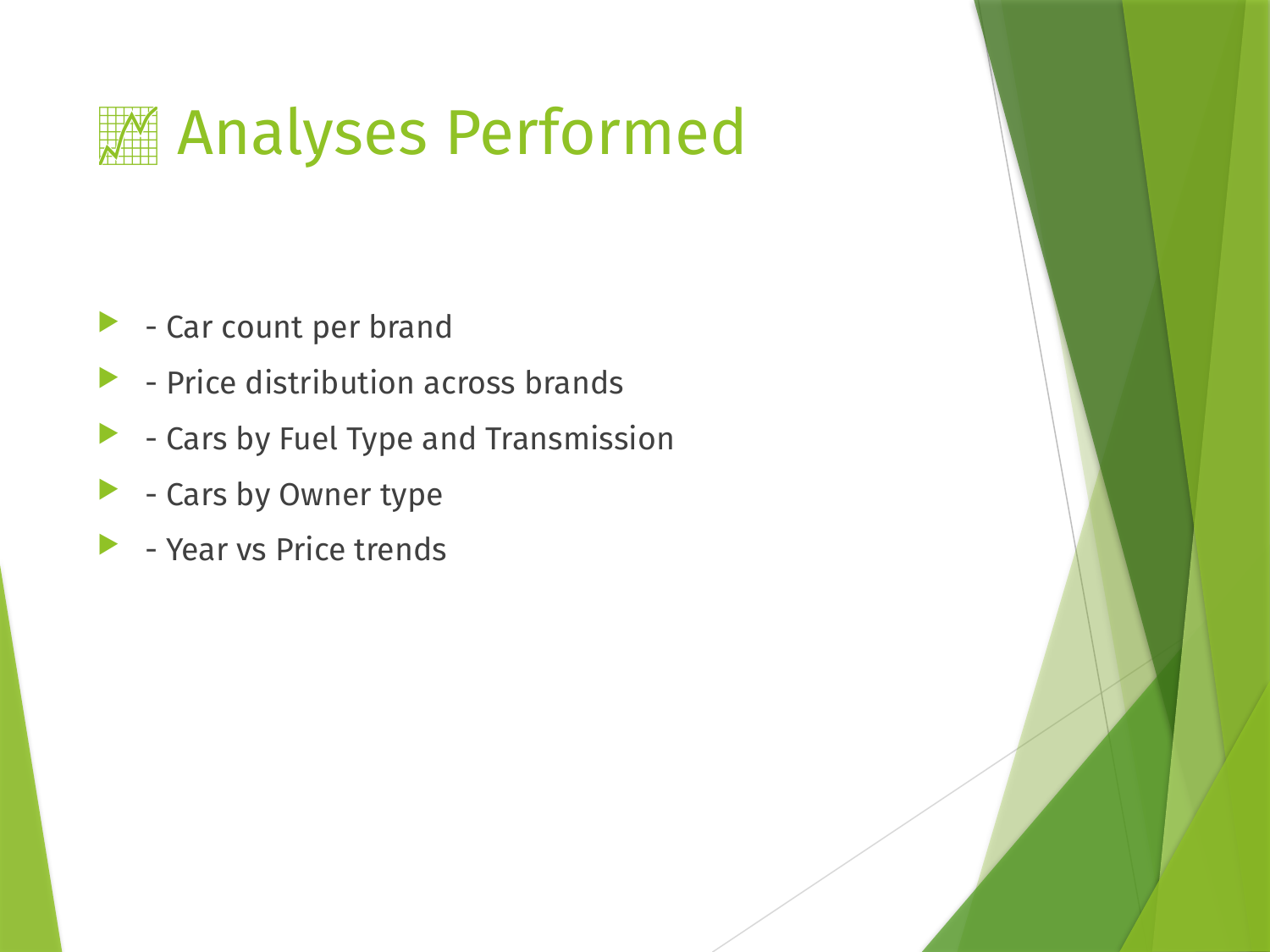

# 📈 Analyses Performed
- Car count per brand
- Price distribution across brands
- Cars by Fuel Type and Transmission
- Cars by Owner type
- Year vs Price trends